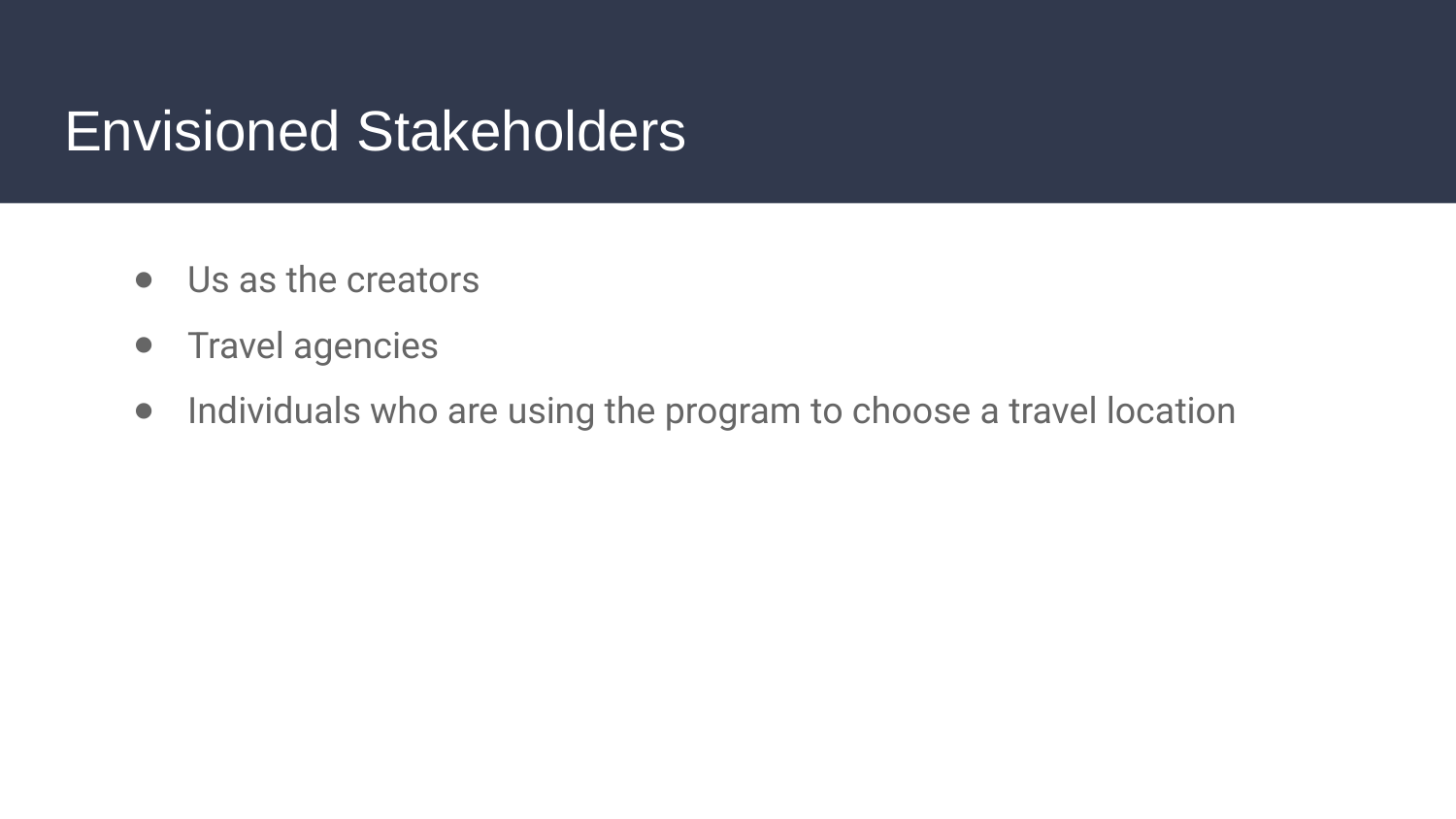

# Envisioned Stakeholders
Us as the creators
Travel agencies
Individuals who are using the program to choose a travel location